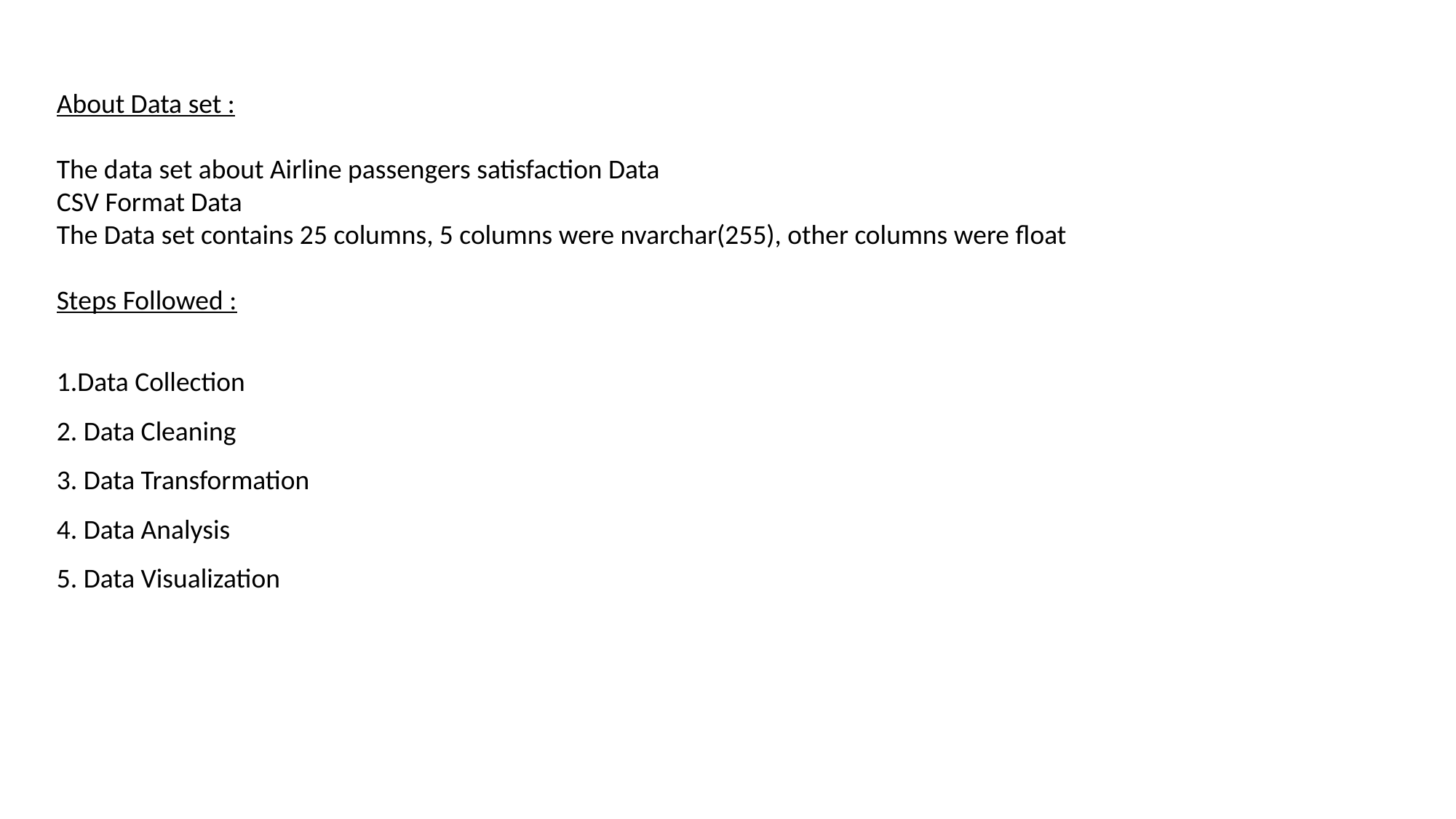

About Data set :

The data set about Airline passengers satisfaction Data
CSV Format Data
The Data set contains 25 columns, 5 columns were nvarchar(255), other columns were float

Steps Followed :

1.Data Collection
2. Data Cleaning
3. Data Transformation
4. Data Analysis
5. Data Visualization